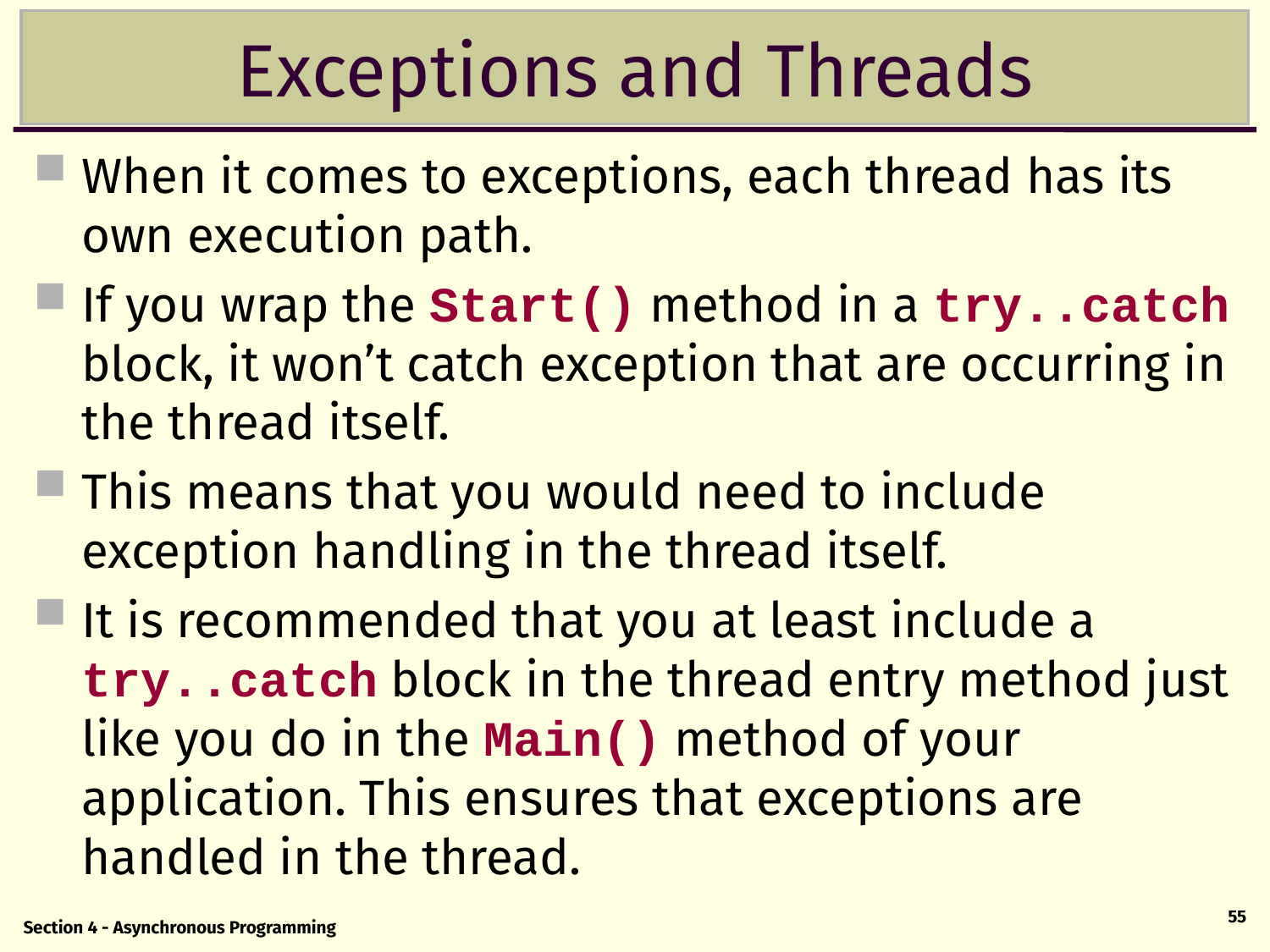

# Exceptions and Threads
When it comes to exceptions, each thread has its own execution path.
If you wrap the Start() method in a try..catch block, it won’t catch exception that are occurring in the thread itself.
This means that you would need to include exception handling in the thread itself.
It is recommended that you at least include a try..catch block in the thread entry method just like you do in the Main() method of your application. This ensures that exceptions are handled in the thread.
55
Section 4 - Asynchronous Programming